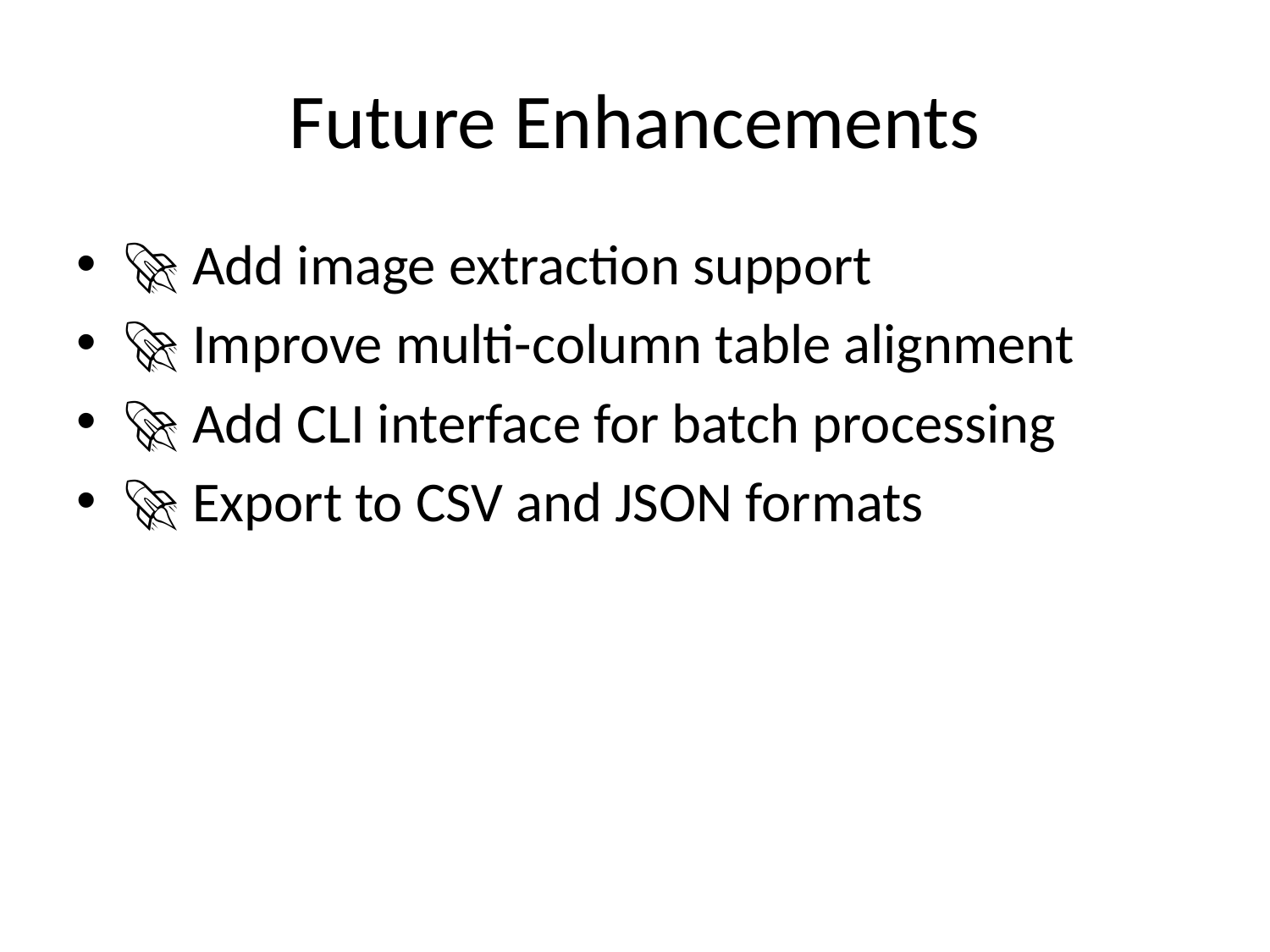

# Future Enhancements
🚀 Add image extraction support
🚀 Improve multi-column table alignment
🚀 Add CLI interface for batch processing
🚀 Export to CSV and JSON formats